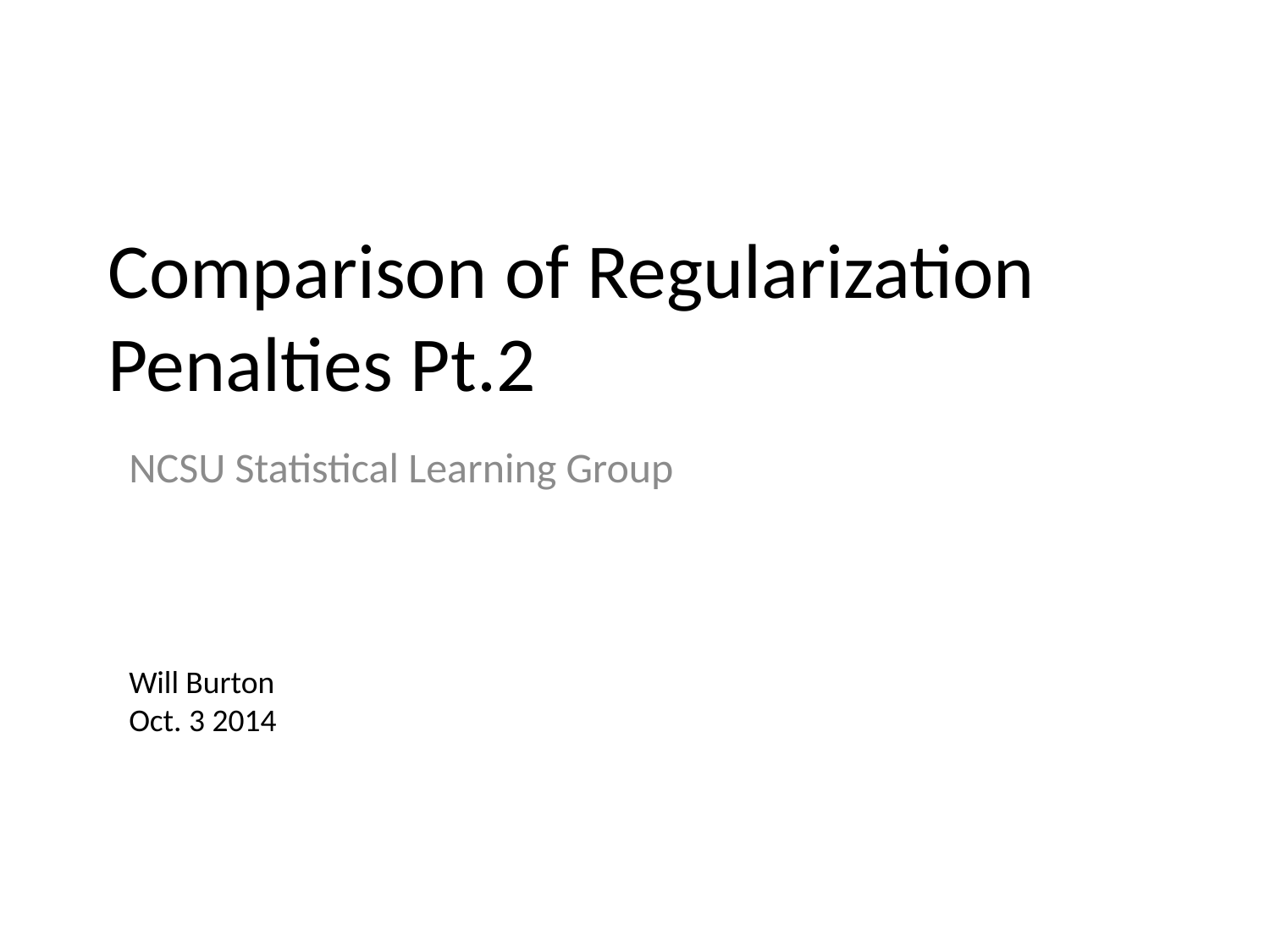

# Comparison of Regularization Penalties Pt.2
NCSU Statistical Learning Group

Will Burton
Oct. 3 2014